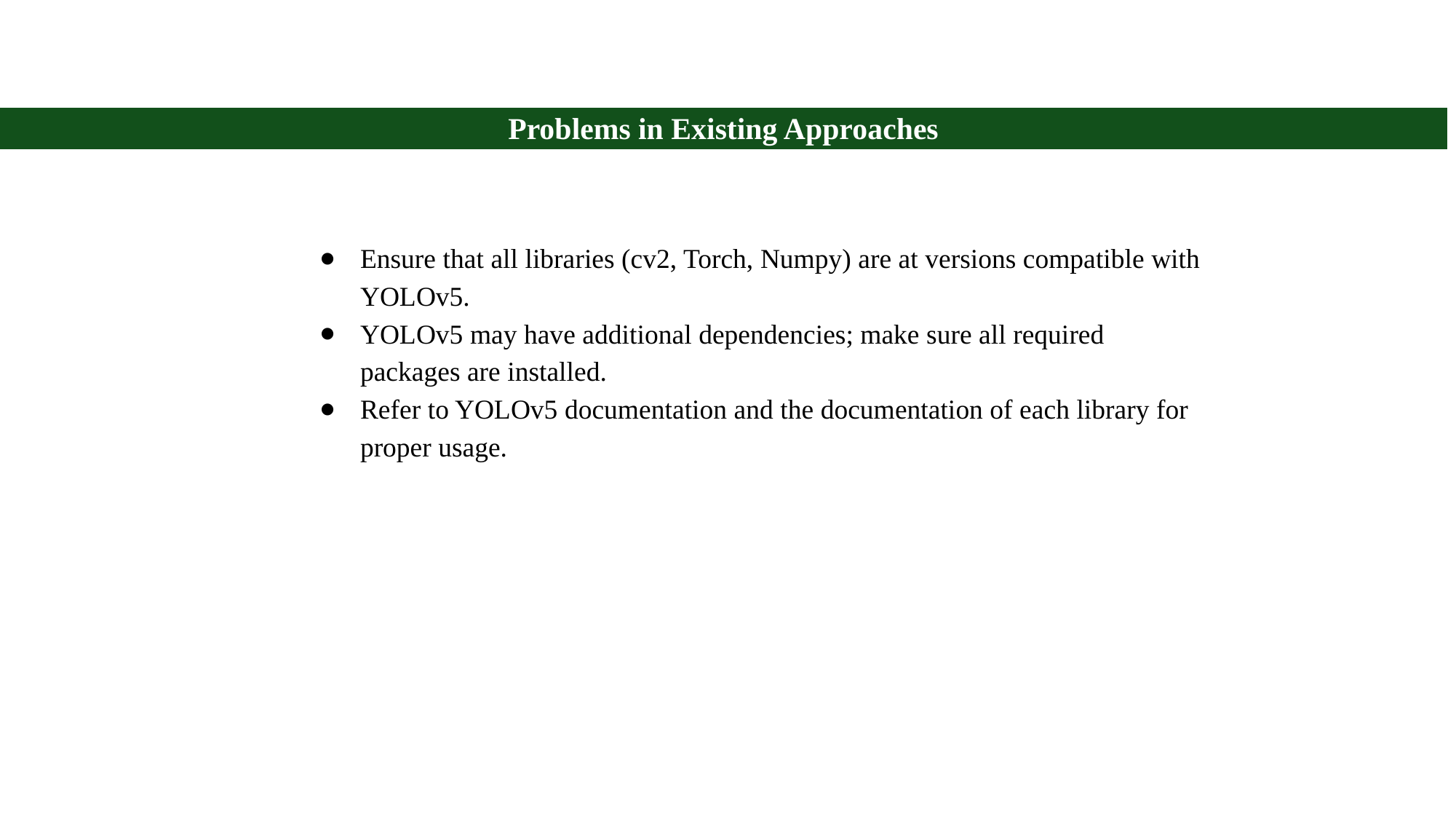

| Problems in Existing Approaches |
| --- |
# Ensure that all libraries (cv2, Torch, Numpy) are at versions compatible with YOLOv5.
YOLOv5 may have additional dependencies; make sure all required packages are installed.
Refer to YOLOv5 documentation and the documentation of each library for proper usage.